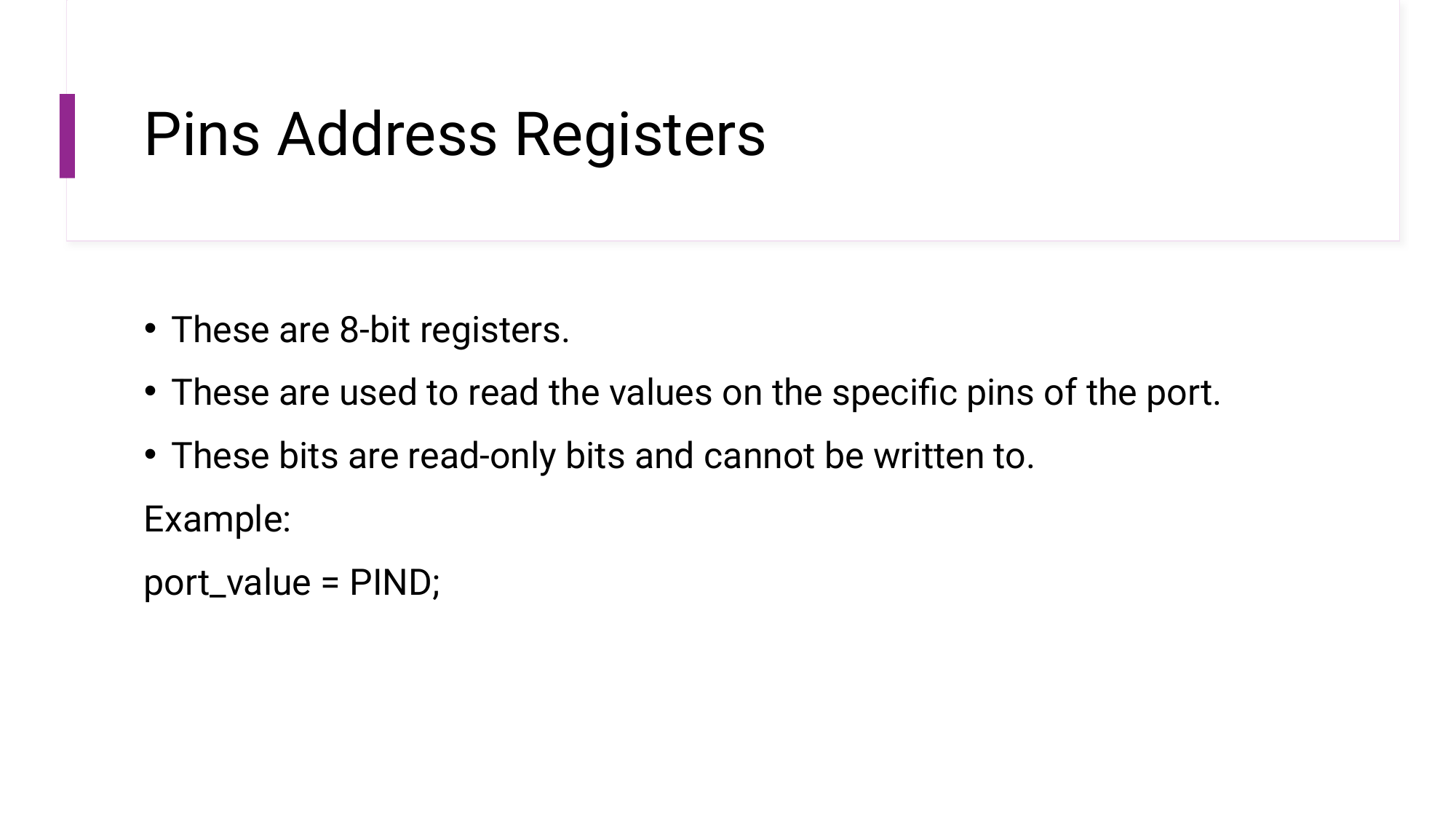

# Pins Address Registers
These are 8-bit registers.
These are used to read the values on the specific pins of the port.
These bits are read-only bits and cannot be written to.
Example:
port_value = PIND;